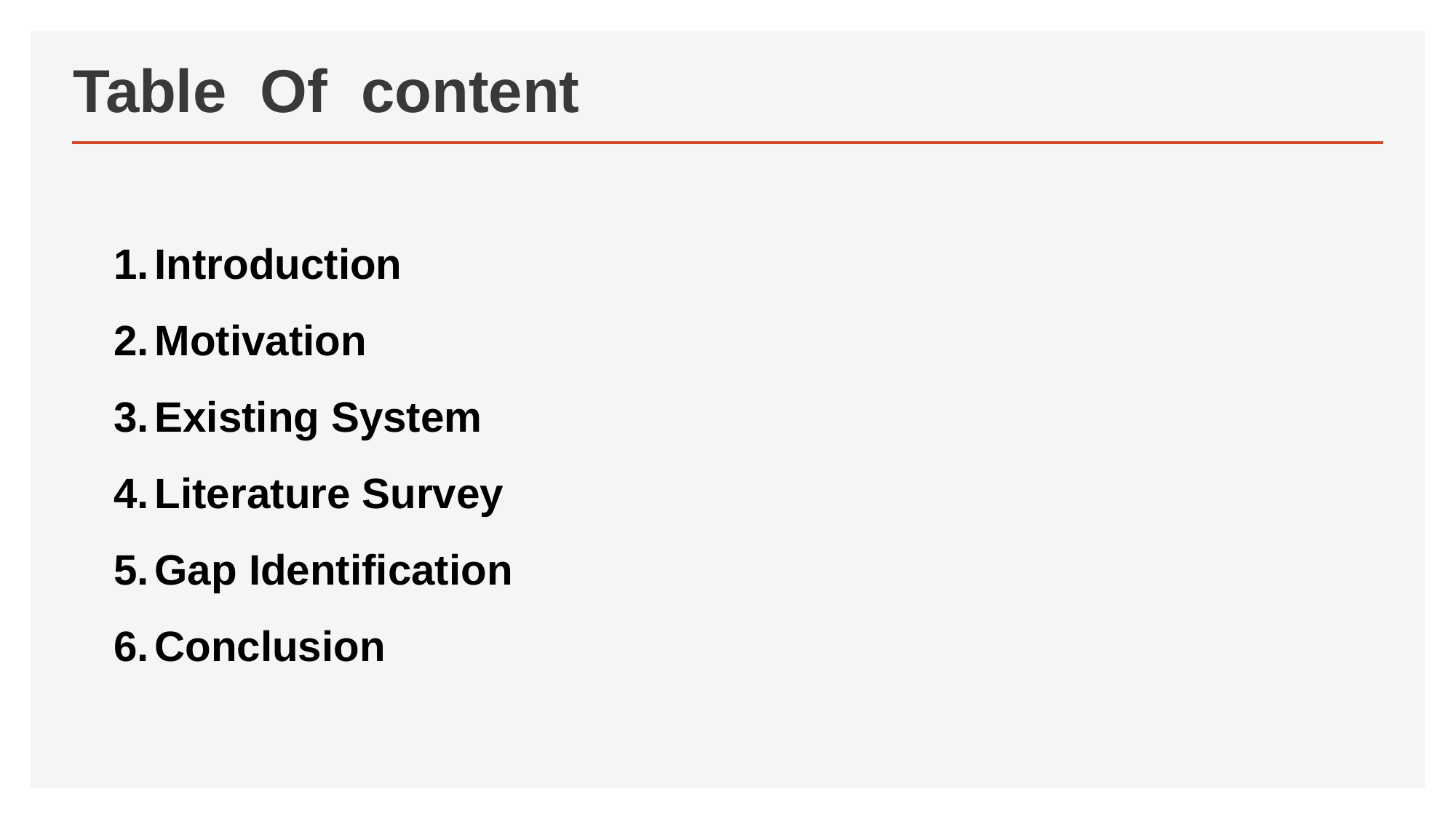

# Table  Of  content
Introduction
Motivation
Existing System
Literature Survey
Gap Identification
Conclusion